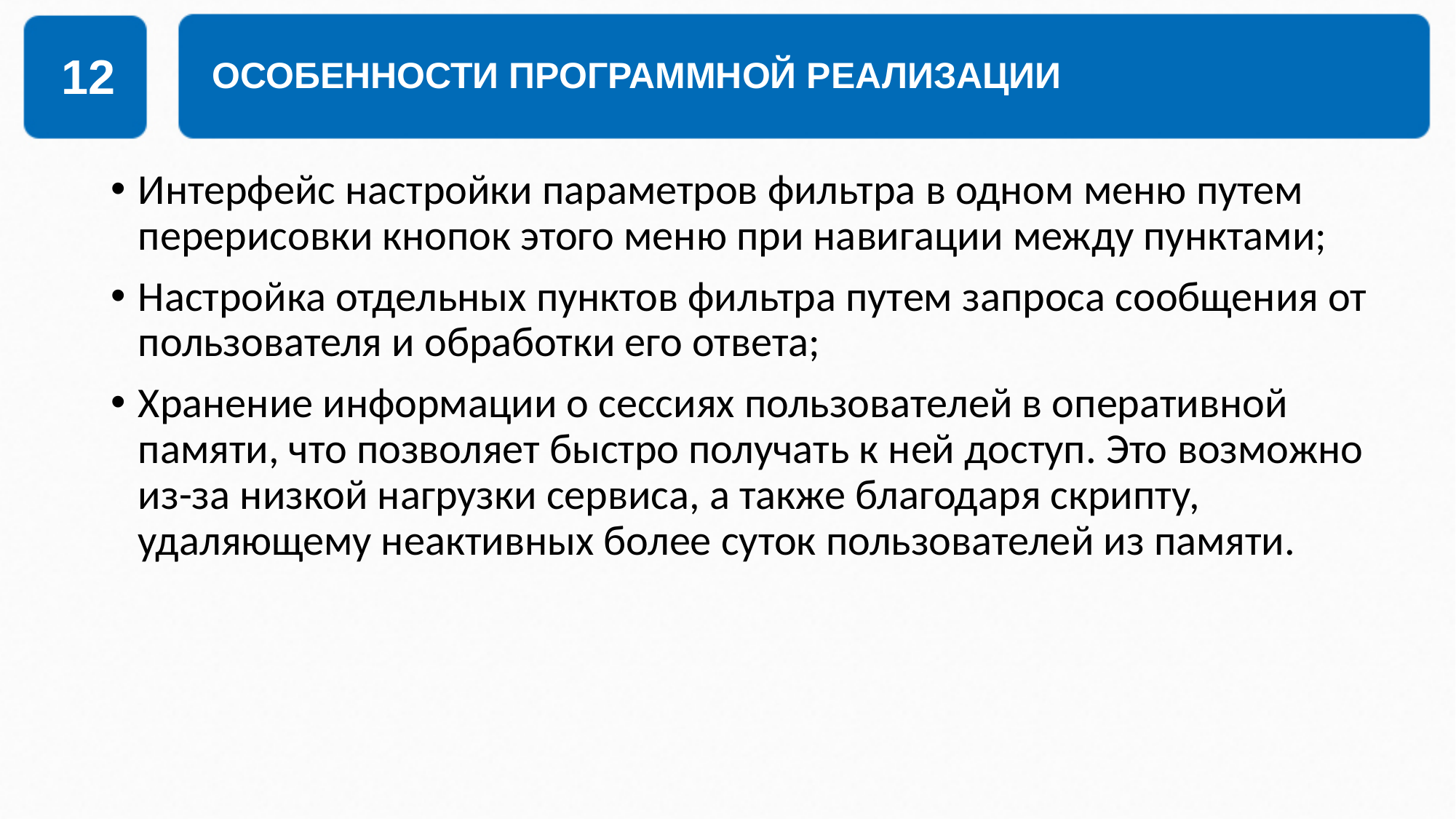

# ОСОБЕННОСТИ ПРОГРАММНОЙ РЕАЛИЗАЦИИ
12
Интерфейс настройки параметров фильтра в одном меню путем перерисовки кнопок этого меню при навигации между пунктами;
Настройка отдельных пунктов фильтра путем запроса сообщения от пользователя и обработки его ответа;
Хранение информации о сессиях пользователей в оперативной памяти, что позволяет быстро получать к ней доступ. Это возможно из-за низкой нагрузки сервиса, а также благодаря скрипту, удаляющему неактивных более суток пользователей из памяти.